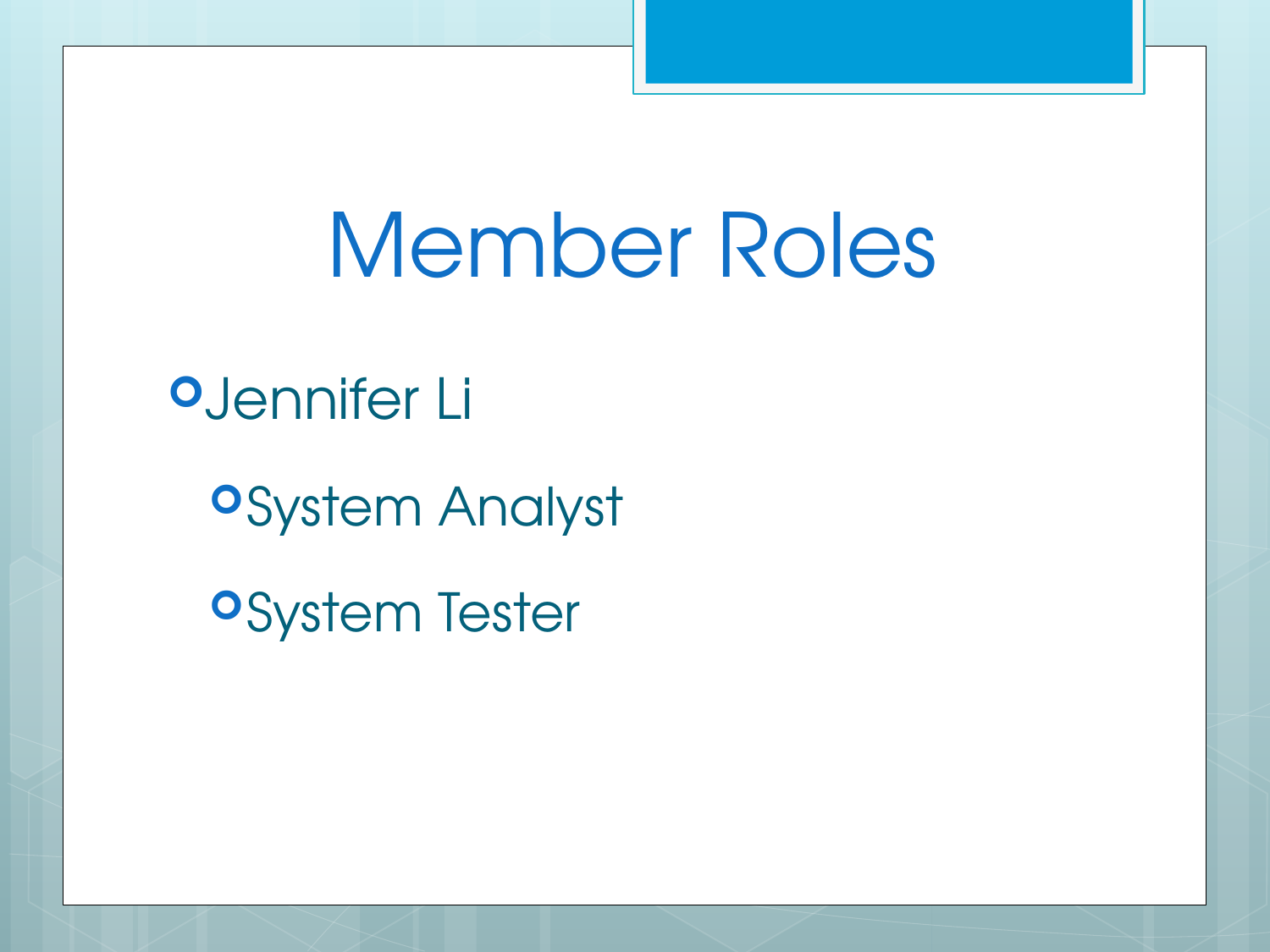

# Member Roles
Jennifer Li
System Analyst
System Tester